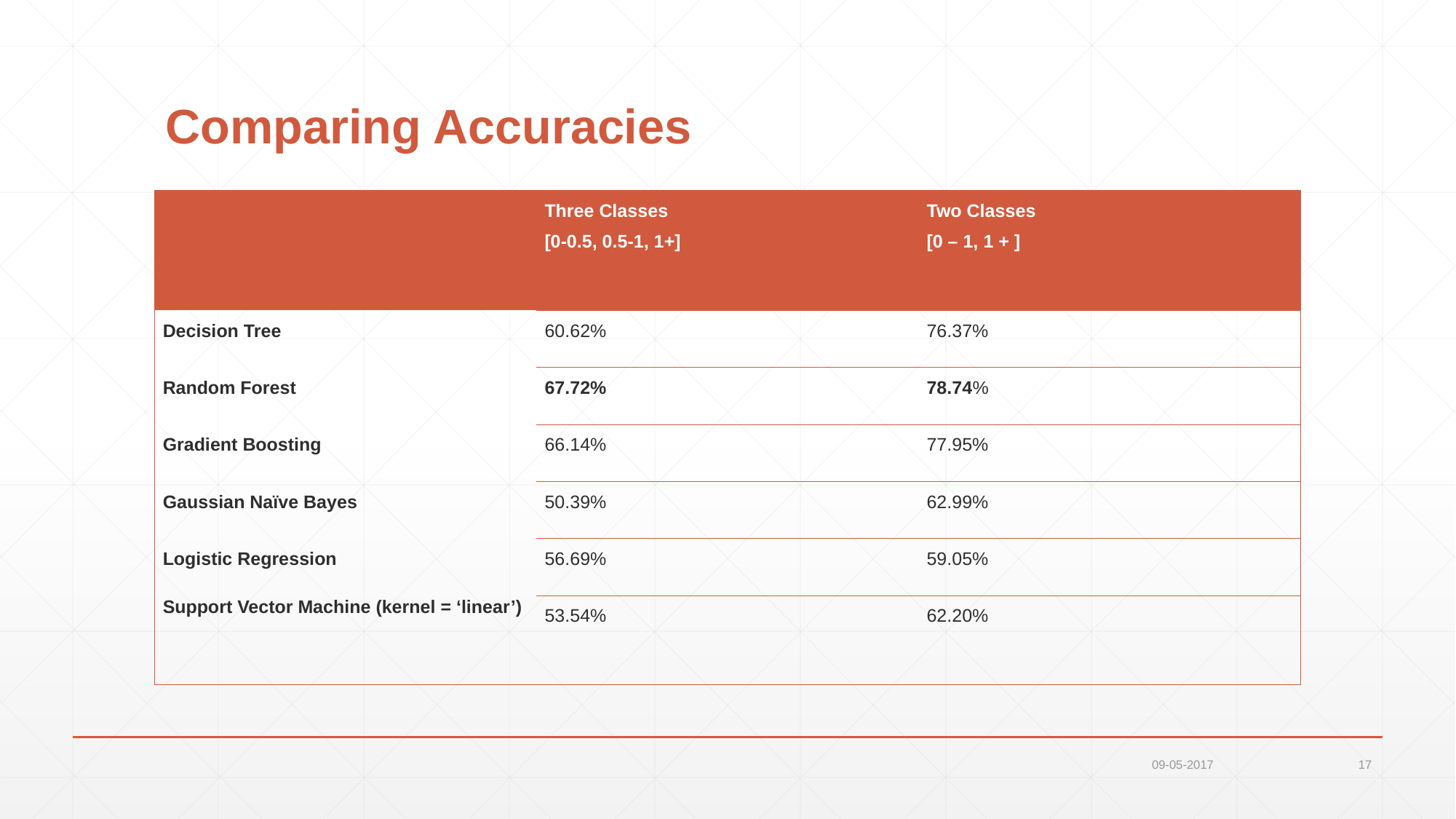

# Comparing Accuracies
|  | Three Classes [0-0.5, 0.5-1, 1+] | Two Classes [0 – 1, 1 + ] |
| --- | --- | --- |
| Decision Tree | 60.62% | 76.37% |
| Random Forest | 67.72% | 78.74% |
| Gradient Boosting | 66.14% | 77.95% |
| Gaussian Naïve Bayes | 50.39% | 62.99% |
| Logistic Regression | 56.69% | 59.05% |
| Support Vector Machine (kernel = ‘linear’) | 53.54% | 62.20% |
09-05-2017
17